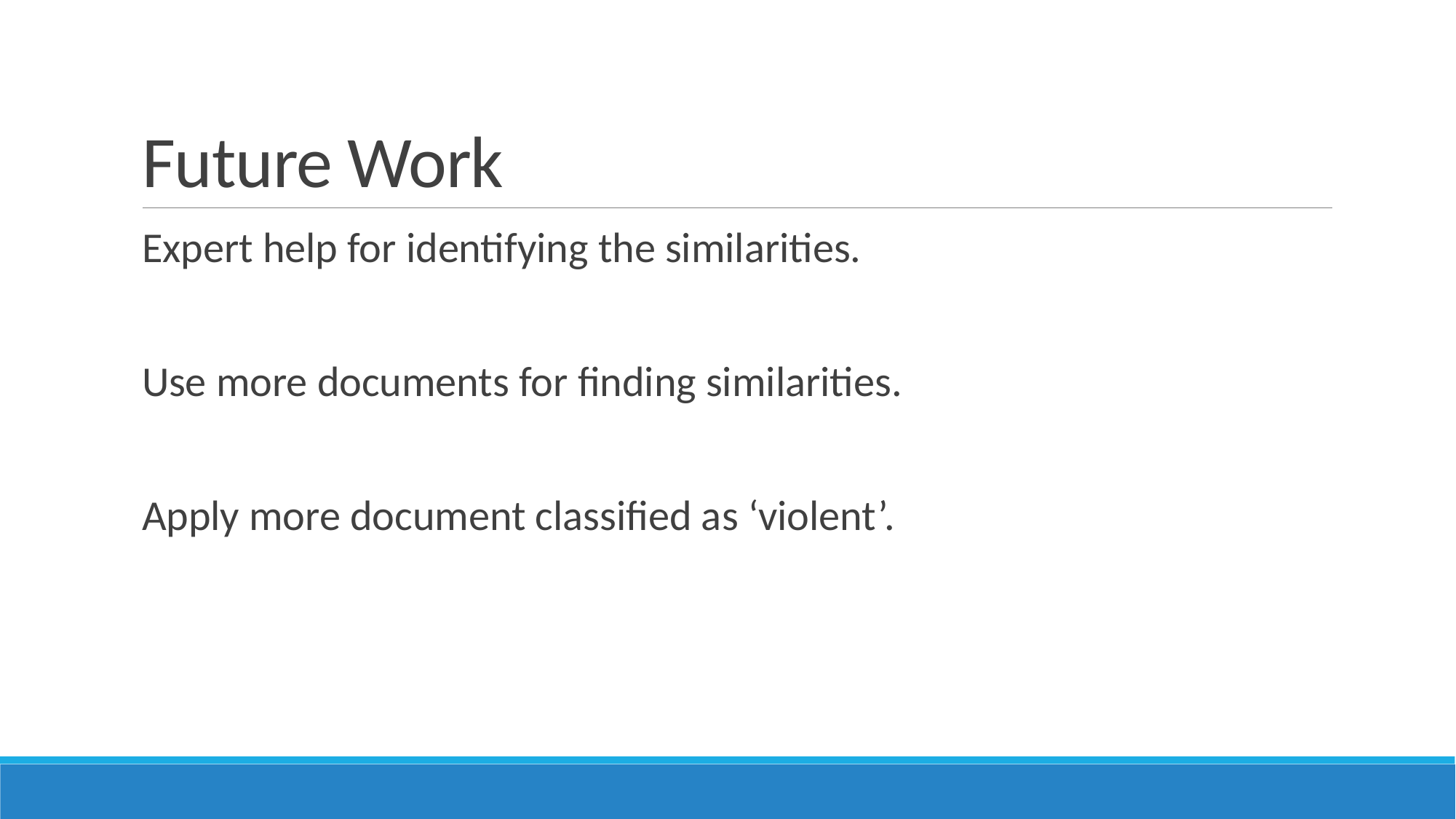

# Future Work
Expert help for identifying the similarities.

Use more documents for finding similarities.

Apply more document classified as ‘violent’.